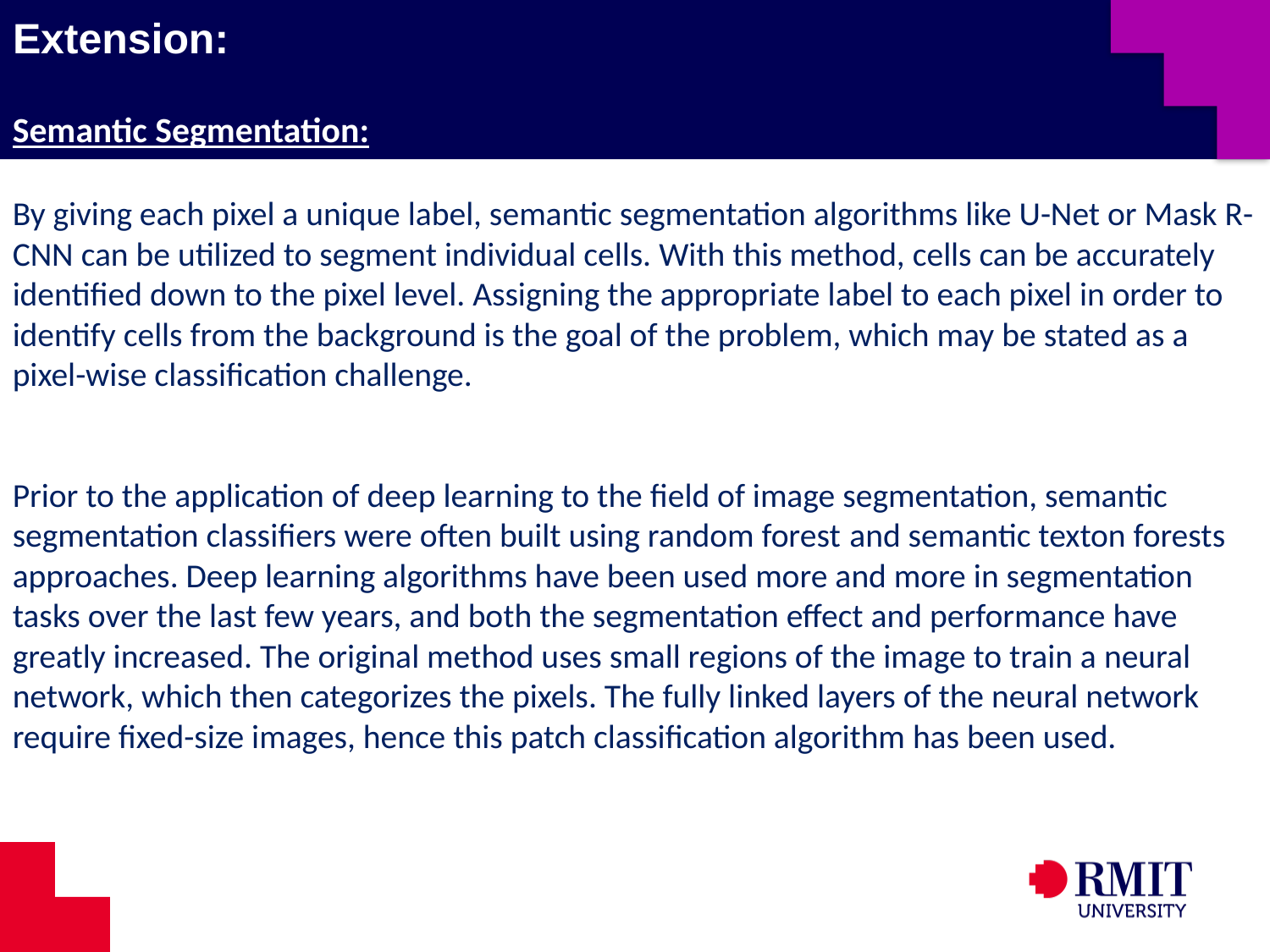

# Extension:
Semantic Segmentation:

By giving each pixel a unique label, semantic segmentation algorithms like U-Net or Mask R-CNN can be utilized to segment individual cells. With this method, cells can be accurately identified down to the pixel level. Assigning the appropriate label to each pixel in order to identify cells from the background is the goal of the problem, which may be stated as a pixel-wise classification challenge.

Prior to the application of deep learning to the field of image segmentation, semantic segmentation classifiers were often built using random forest and semantic texton forests approaches. Deep learning algorithms have been used more and more in segmentation tasks over the last few years, and both the segmentation effect and performance have greatly increased. The original method uses small regions of the image to train a neural network, which then categorizes the pixels. The fully linked layers of the neural network require fixed-size images, hence this patch classification algorithm has been used.